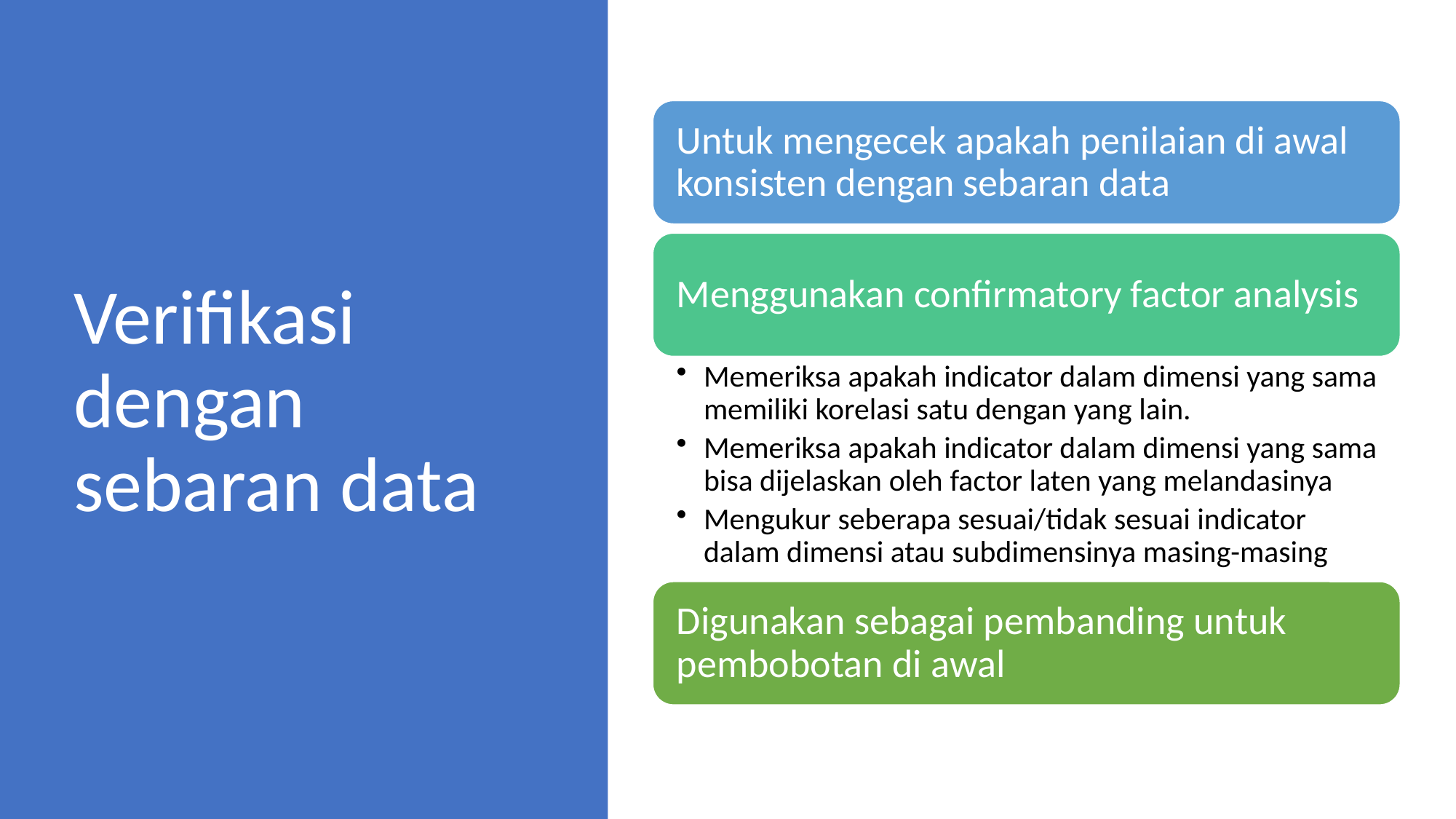

# Verifikasi dengan sebaran data
Untuk mengecek apakah penilaian di awal konsisten dengan sebaran data
Menggunakan confirmatory factor analysis
Memeriksa apakah indicator dalam dimensi yang sama memiliki korelasi satu dengan yang lain.
Memeriksa apakah indicator dalam dimensi yang sama bisa dijelaskan oleh factor laten yang melandasinya
Mengukur seberapa sesuai/tidak sesuai indicator dalam dimensi atau subdimensinya masing-masing
Digunakan sebagai pembanding untuk pembobotan di awal